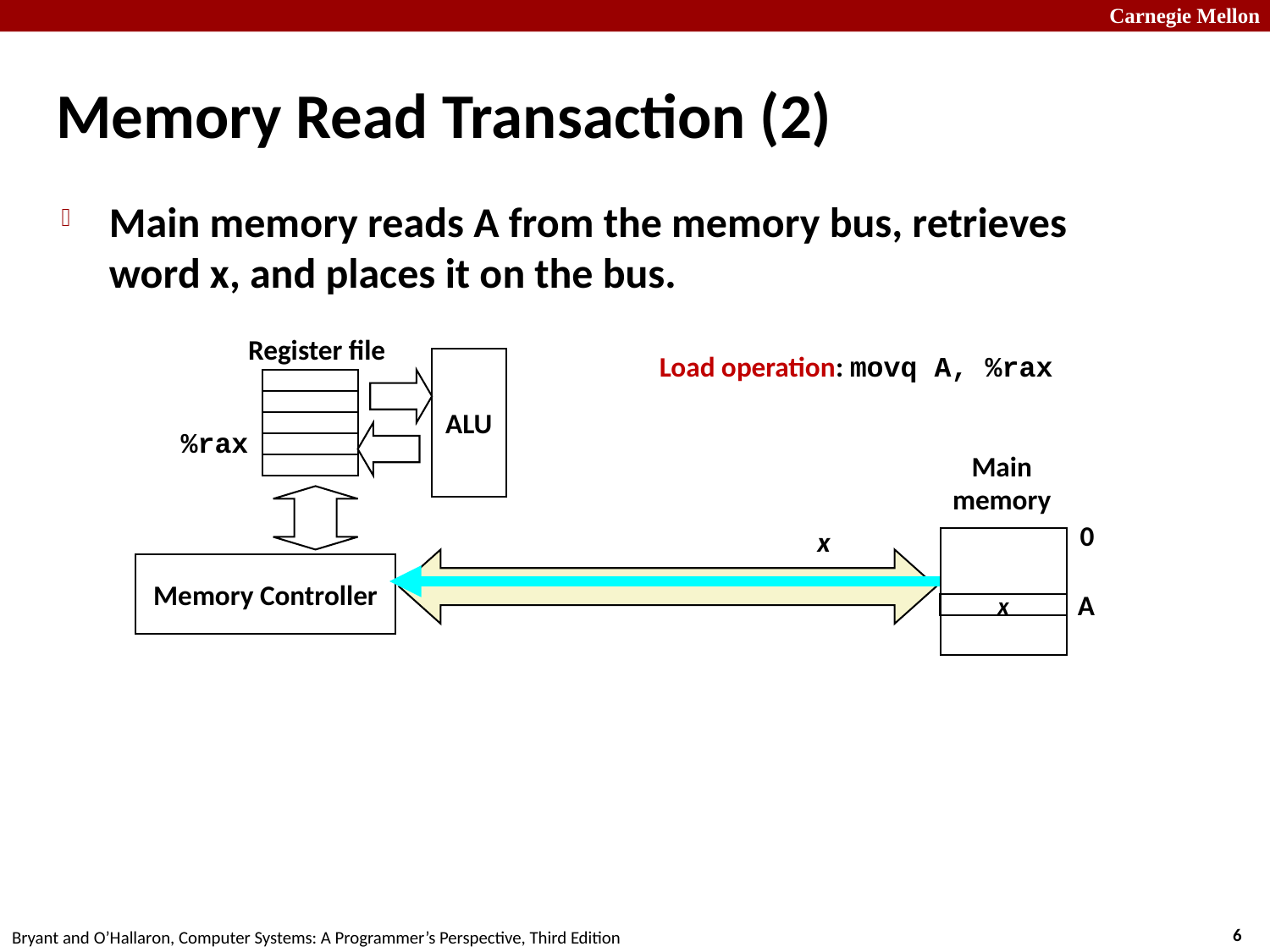

# Memory Read Transaction (2)
Main memory reads A from the memory bus, retrieves word x, and places it on the bus.
Register file
Load operation: movq A, %rax

ALU

%rax

Main memory

0
x

Memory Controller
A
x

6